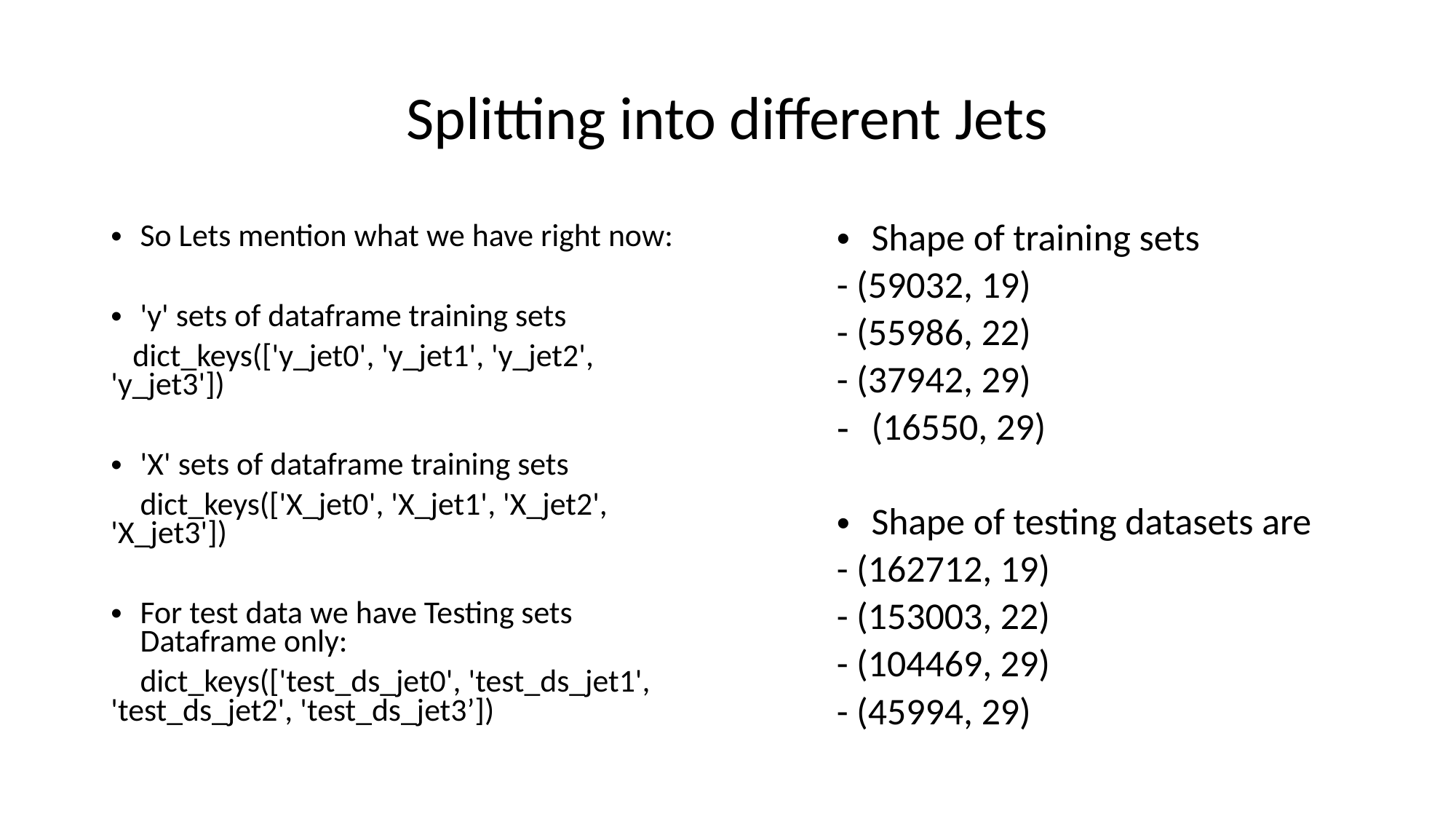

# Splitting into different Jets
So Lets mention what we have right now:

'y' sets of dataframe training sets
   dict_keys(['y_jet0', 'y_jet1', 'y_jet2', 'y_jet3'])

'X' sets of dataframe training sets
    dict_keys(['X_jet0', 'X_jet1', 'X_jet2', 'X_jet3'])

For test data we have Testing sets Dataframe only:
    dict_keys(['test_ds_jet0', 'test_ds_jet1', 'test_ds_jet2', 'test_ds_jet3’])
Shape of training sets
- (59032, 19)
- (55986, 22)
- (37942, 29)
(16550, 29)

Shape of testing datasets are
- (162712, 19)
- (153003, 22)
- (104469, 29)
- (45994, 29)